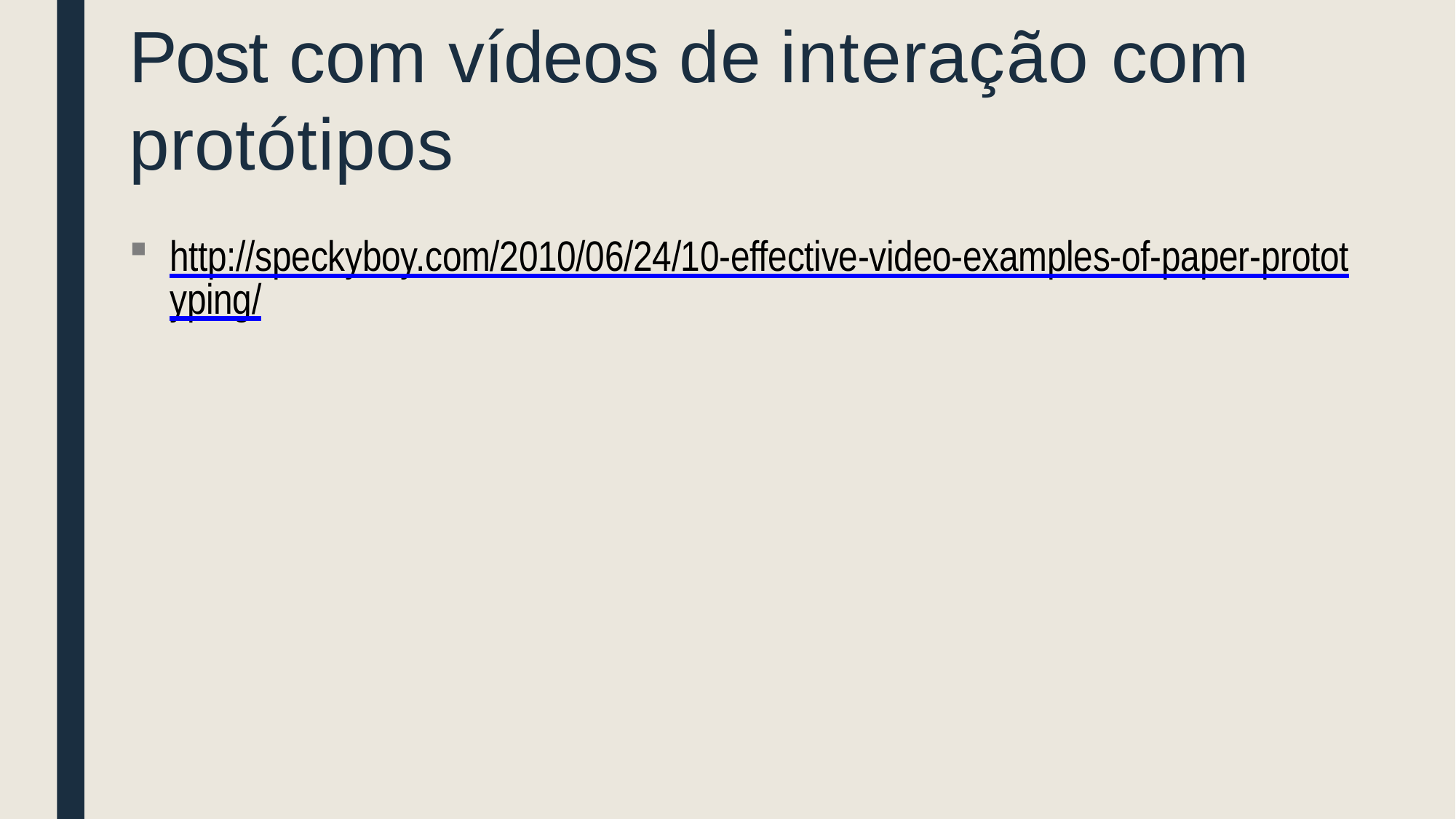

# Post com vídeos de interação com  protótipos
http://speckyboy.com/2010/06/24/10-effective-video-examples-of-paper-prototyping/